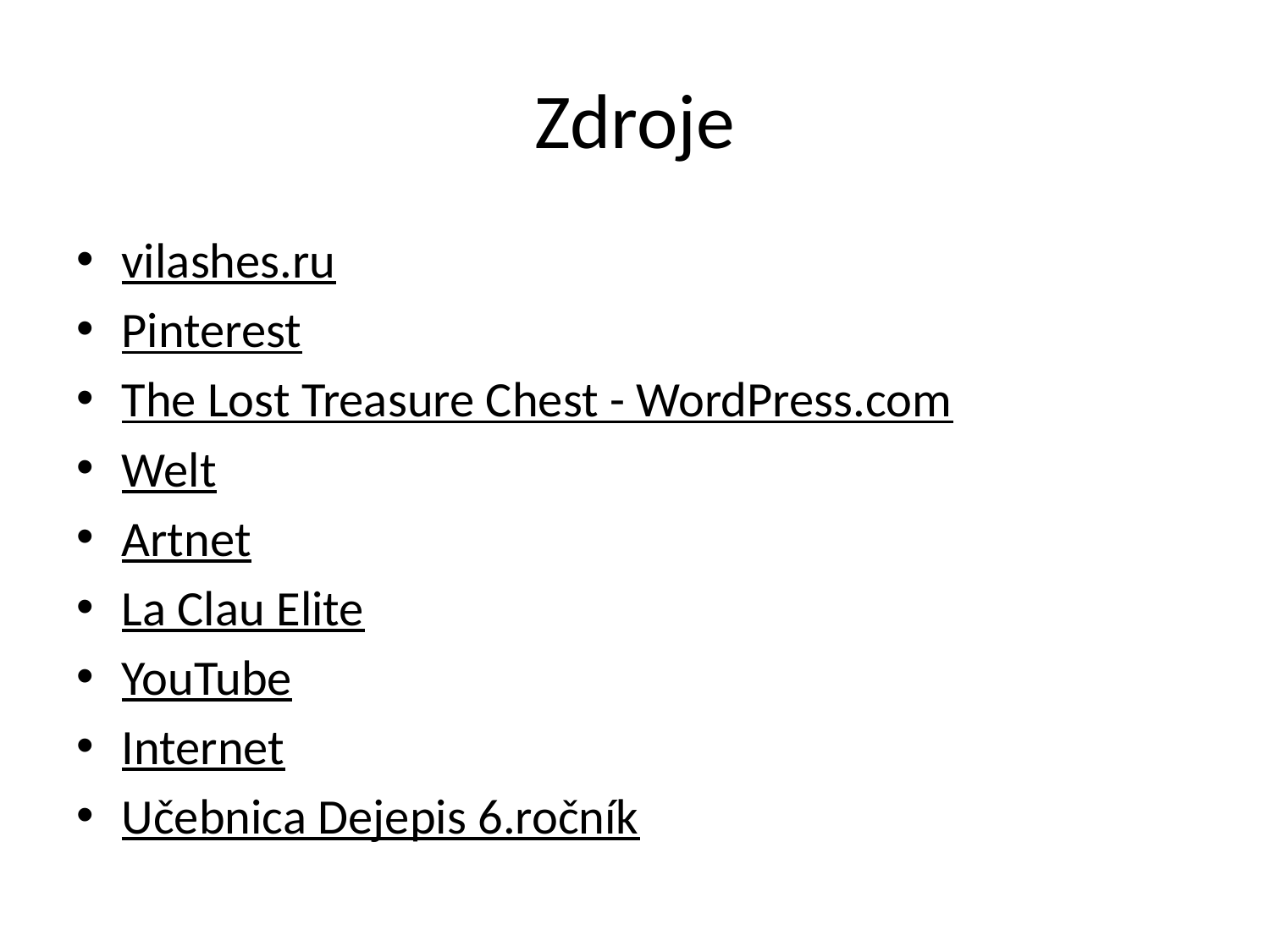

# Zdroje
vilashes.ru
Pinterest
The Lost Treasure Chest - WordPress.com
Welt
Artnet
La Clau Elite
YouTube
Internet
Učebnica Dejepis 6.ročník